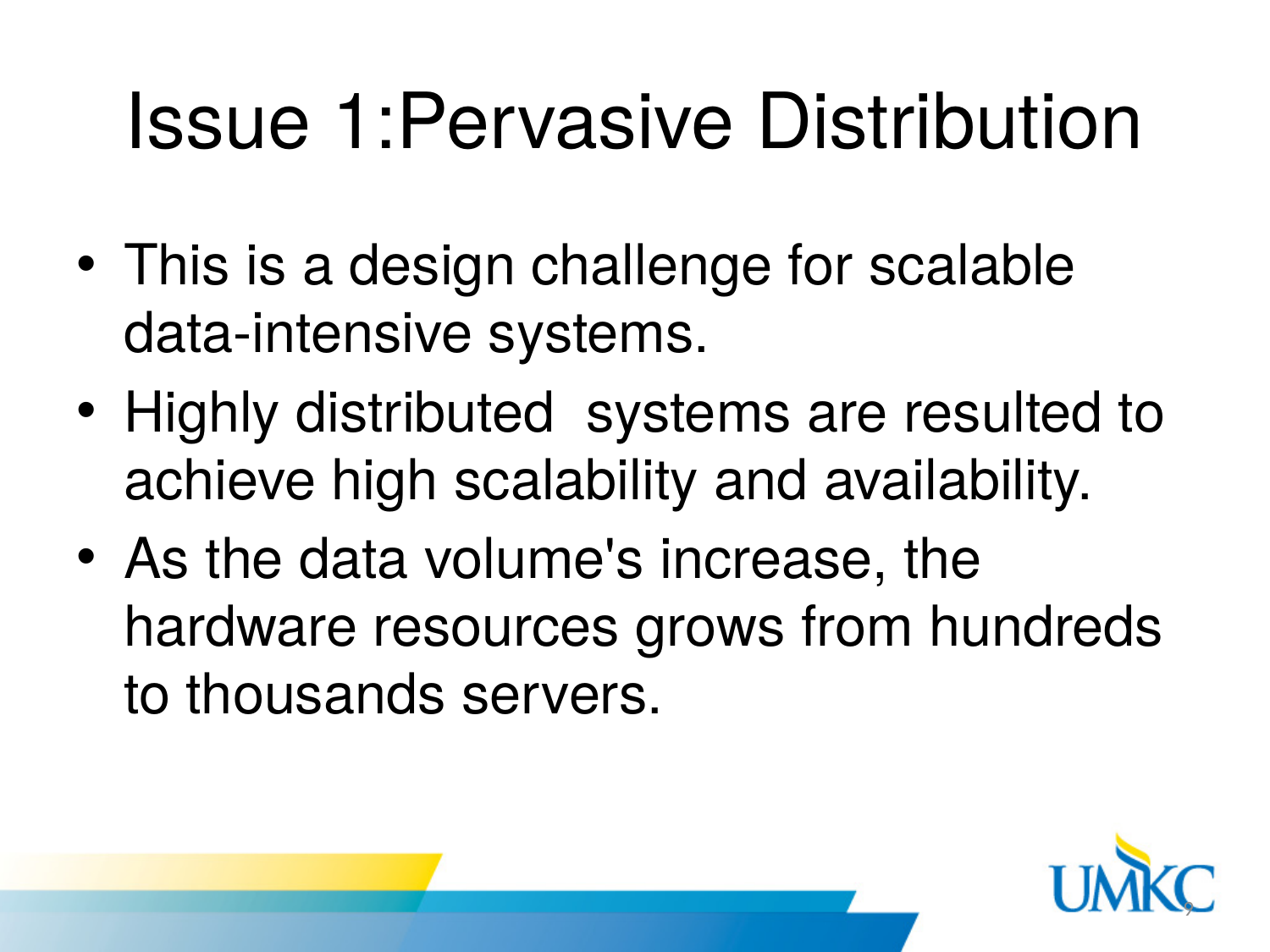

# Issue 1:Pervasive Distribution
This is a design challenge for scalable data-intensive systems.
Highly distributed  systems are resulted to achieve high scalability and availability.
As the data volume's increase, the hardware resources grows from hundreds to thousands servers.

9